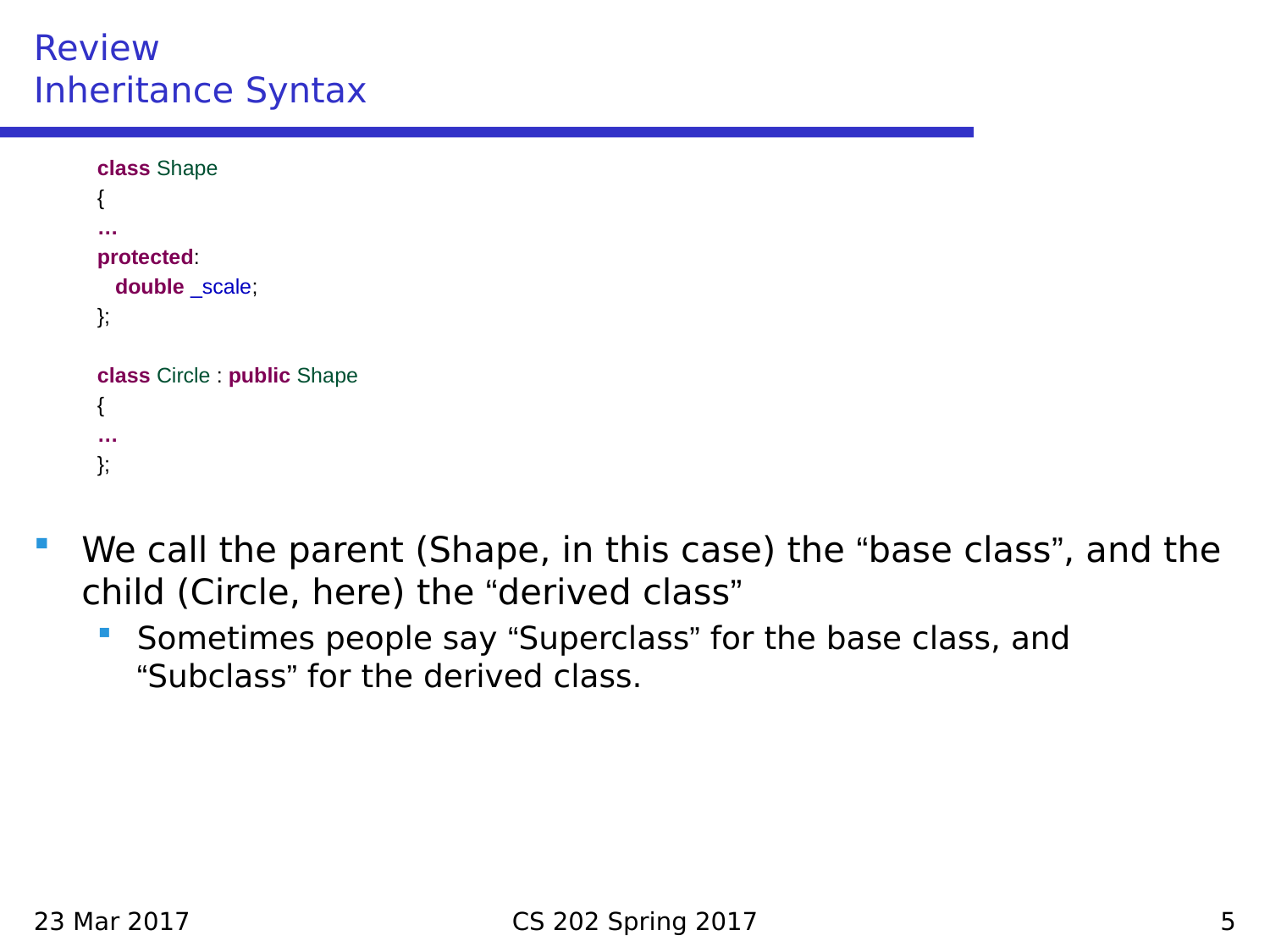

# Review Inheritance Syntax
class Shape
{
…
protected:
   double _scale;
};

class Circle : public Shape
{
…
};

We call the parent (Shape, in this case) the “base class”, and the child (Circle, here) the “derived class”
Sometimes people say “Superclass” for the base class, and “Subclass” for the derived class.
23 Mar 2017
CS 202 Spring 2017
5